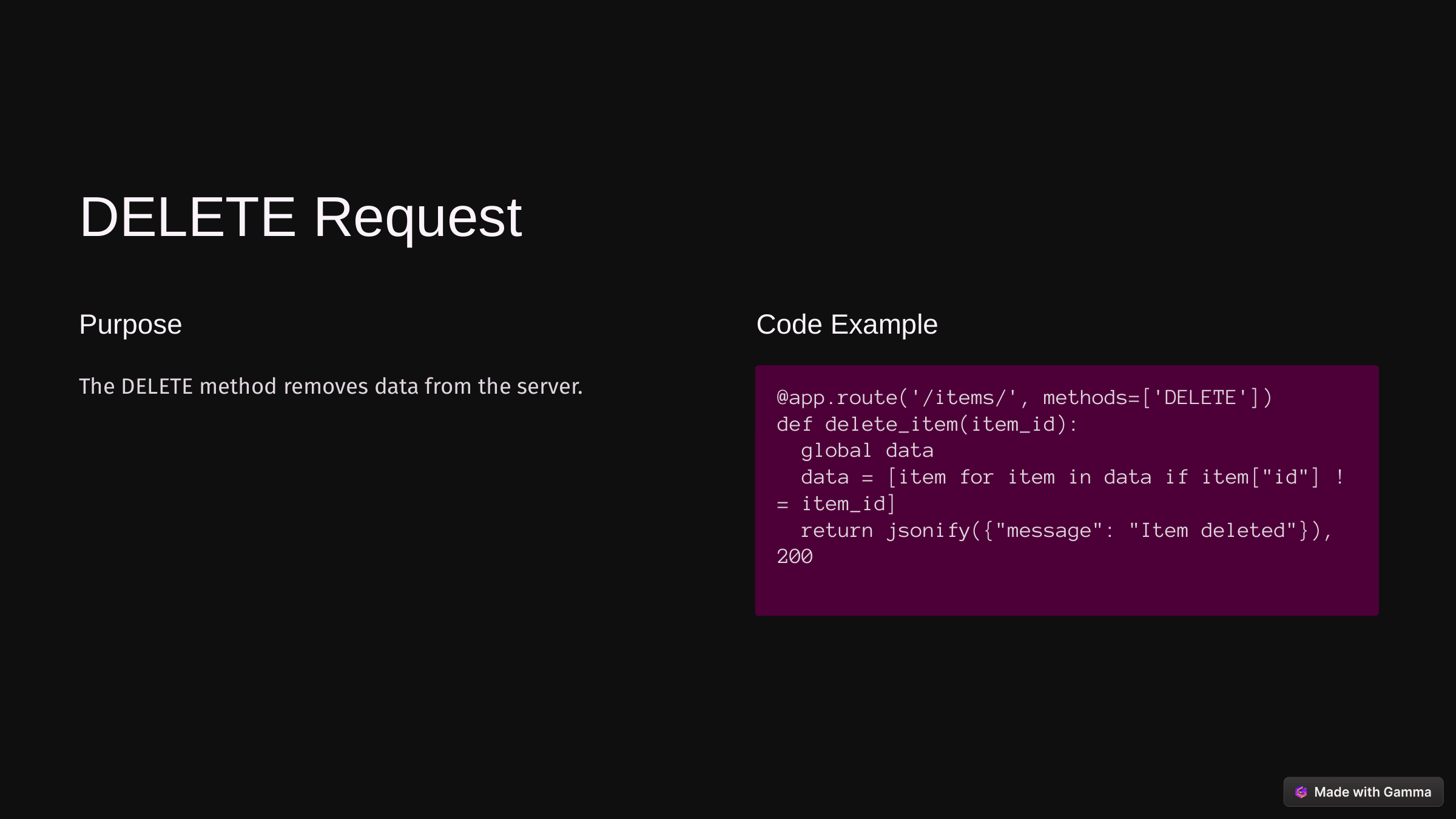

DELETE Request
Purpose
Code Example
The DELETE method removes data from the server.

@app.route('/items/', methods=['DELETE'])
def delete_item(item_id):
  global data
  data = [item for item in data if item["id"] != item_id]
  return jsonify({"message": "Item deleted"}), 200